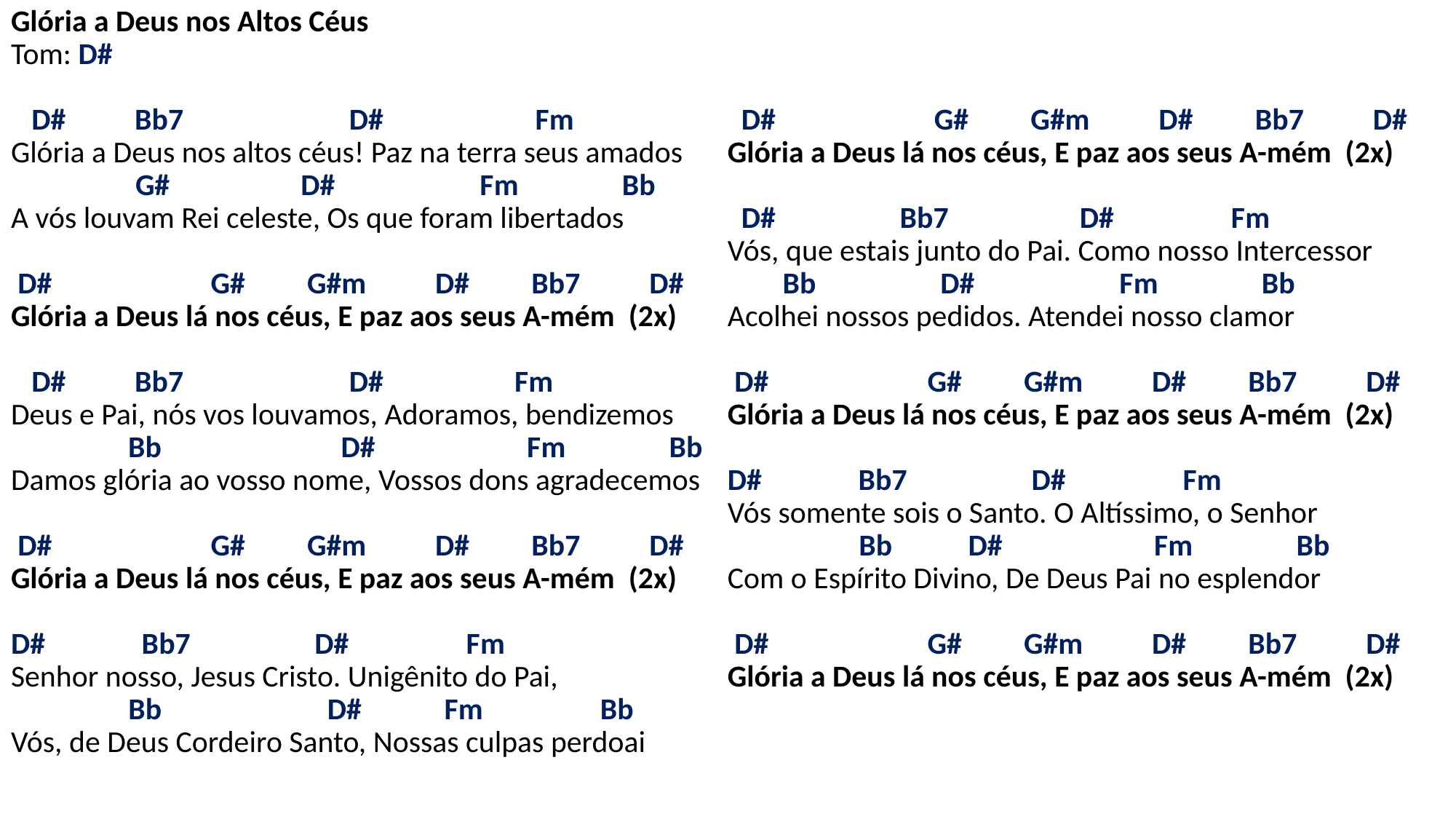

# Glória a Deus nos Altos Céus Tom: D# D#          Bb7                        D#                      Fm Glória a Deus nos altos céus! Paz na terra seus amados G#                   D#                     Fm               Bb A vós louvam Rei celeste, Os que foram libertados   D#                       G#         G#m          D#         Bb7          D# Glória a Deus lá nos céus, E paz aos seus A-mém  (2x)   D#          Bb7                        D#                   Fm Deus e Pai, nós vos louvamos, Adoramos, bendizemos Bb                          D#                      Fm               Bb Damos glória ao vosso nome, Vossos dons agradecemos D#                       G#         G#m          D#         Bb7          D# Glória a Deus lá nos céus, E paz aos seus A-mém  (2x)   D#              Bb7                  D#                 Fm Senhor nosso, Jesus Cristo. Unigênito do Pai, Bb                        D#            Fm                 Bb Vós, de Deus Cordeiro Santo, Nossas culpas perdoai   D#                       G#         G#m          D#         Bb7          D# Glória a Deus lá nos céus, E paz aos seus A-mém  (2x) D#                  Bb7                   D#                 Fm Vós, que estais junto do Pai. Como nosso Intercessor Bb                  D#                     Fm               Bb Acolhei nossos pedidos. Atendei nosso clamor   D#                       G#         G#m          D#         Bb7          D# Glória a Deus lá nos céus, E paz aos seus A-mém  (2x)   D#              Bb7                  D#                 Fm Vós somente sois o Santo. O Altíssimo, o Senhor Bb           D#                      Fm               Bb Com o Espírito Divino, De Deus Pai no esplendor   D#                       G#         G#m          D#         Bb7          D# Glória a Deus lá nos céus, E paz aos seus A-mém  (2x)